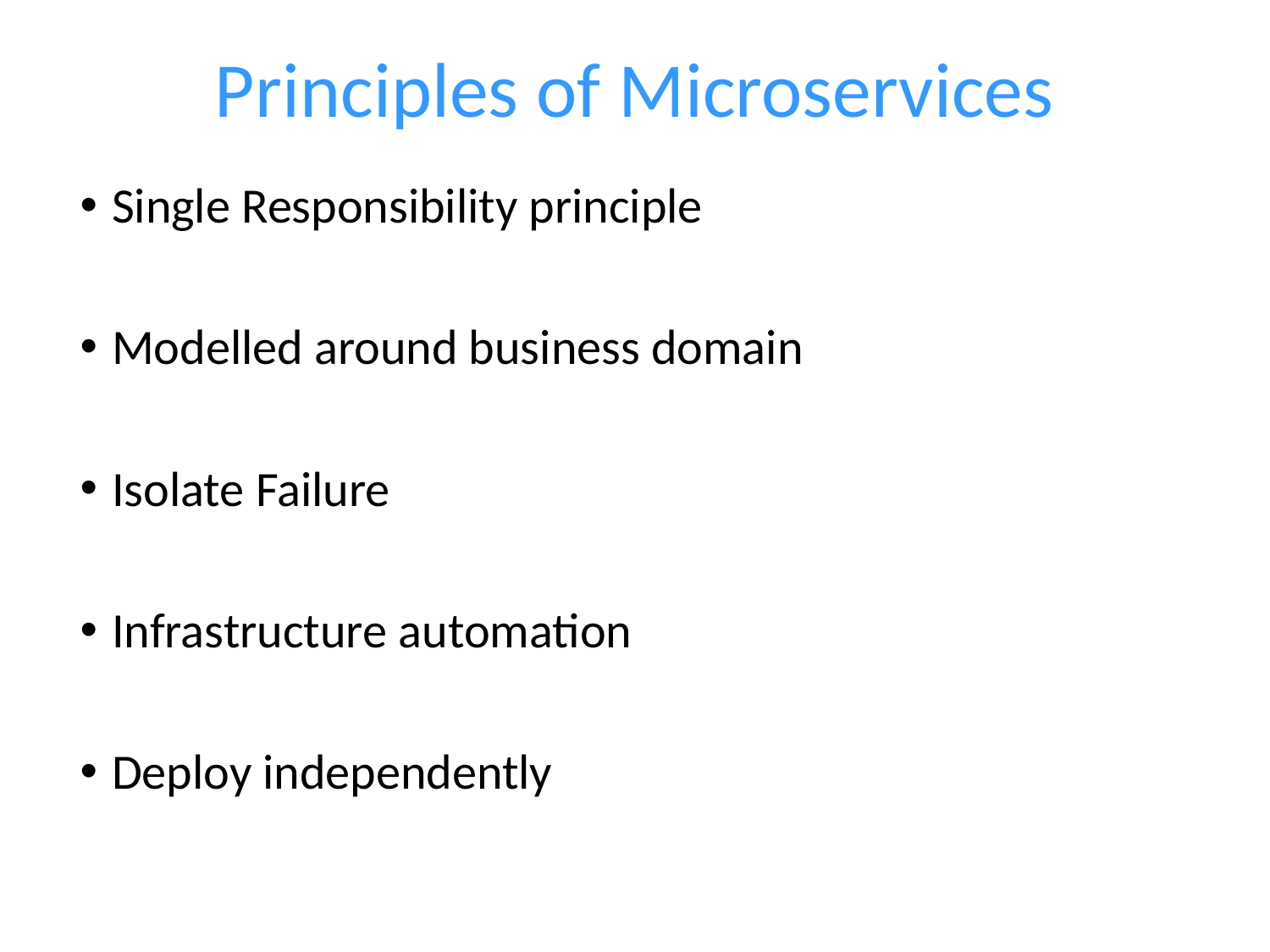

# Principles of Microservices
Single Responsibility principle

Modelled around business domain

Isolate Failure

Infrastructure automation

Deploy independently